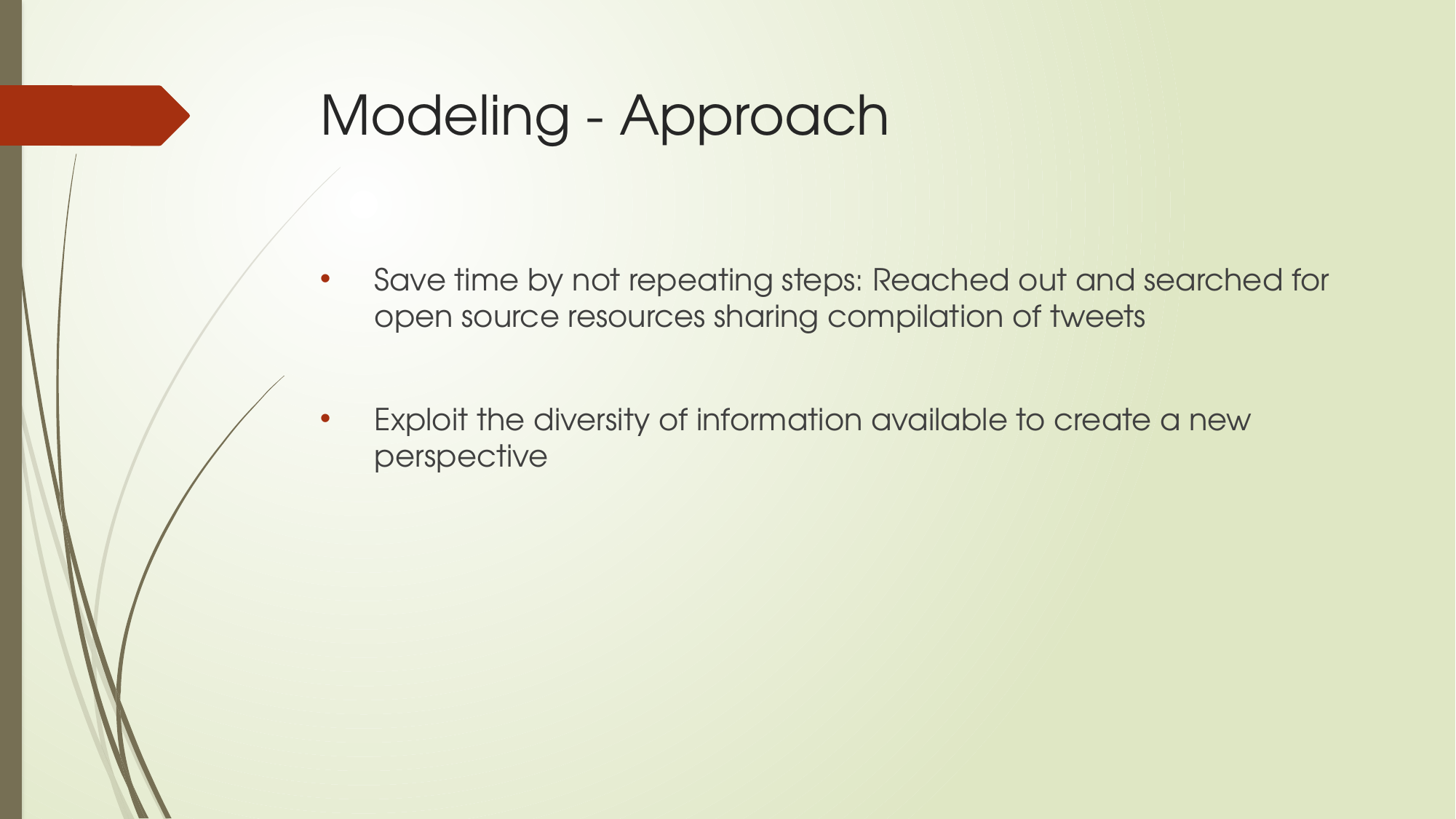

# Modeling - Approach
Save time by not repeating steps: Reached out and searched for open source resources sharing compilation of tweets

Exploit the diversity of information available to create a new perspective